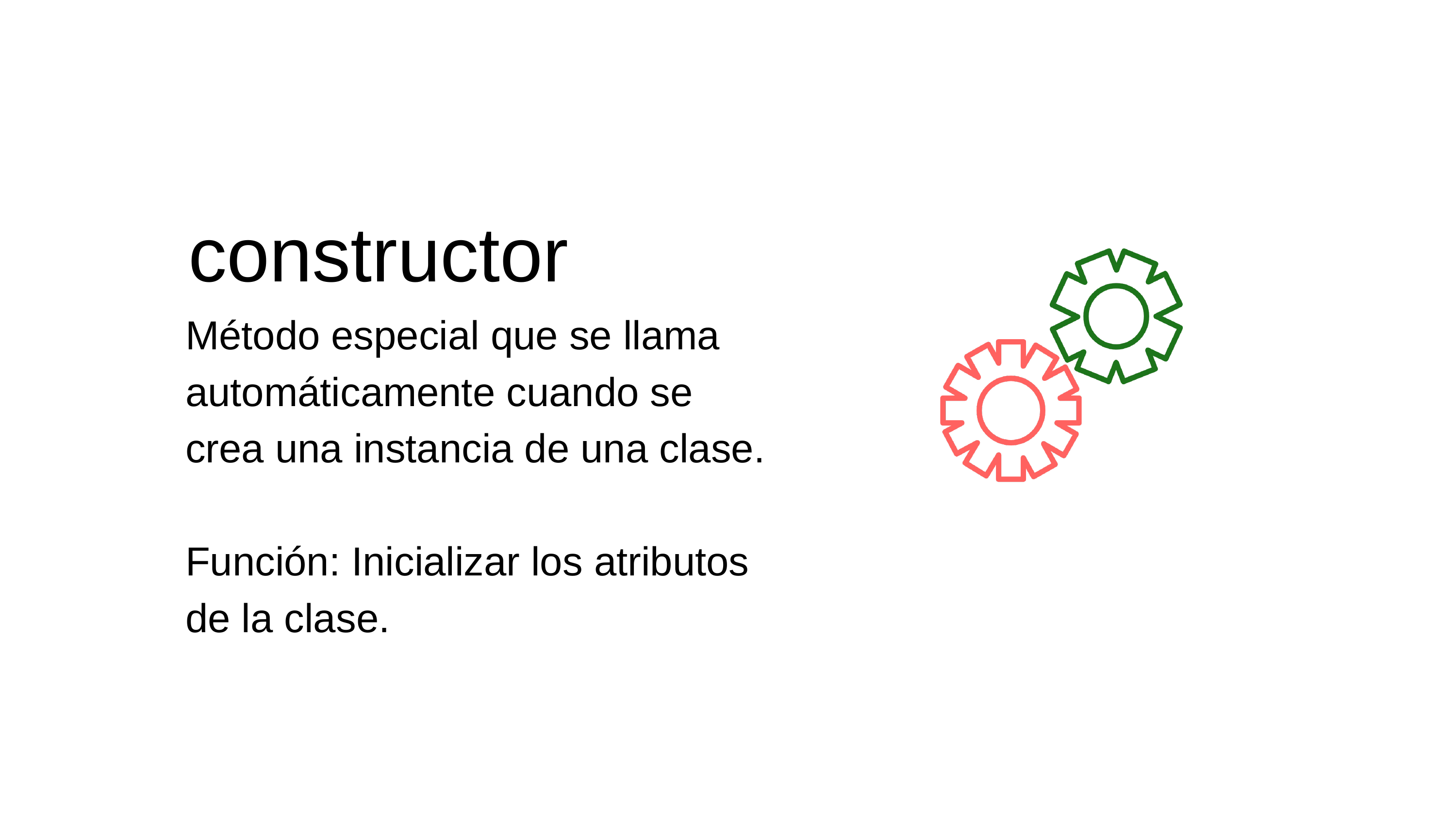

constructor

Método especial que se llama automáticamente cuando se crea una instancia de una clase.

Función: Inicializar los atributos de la clase.